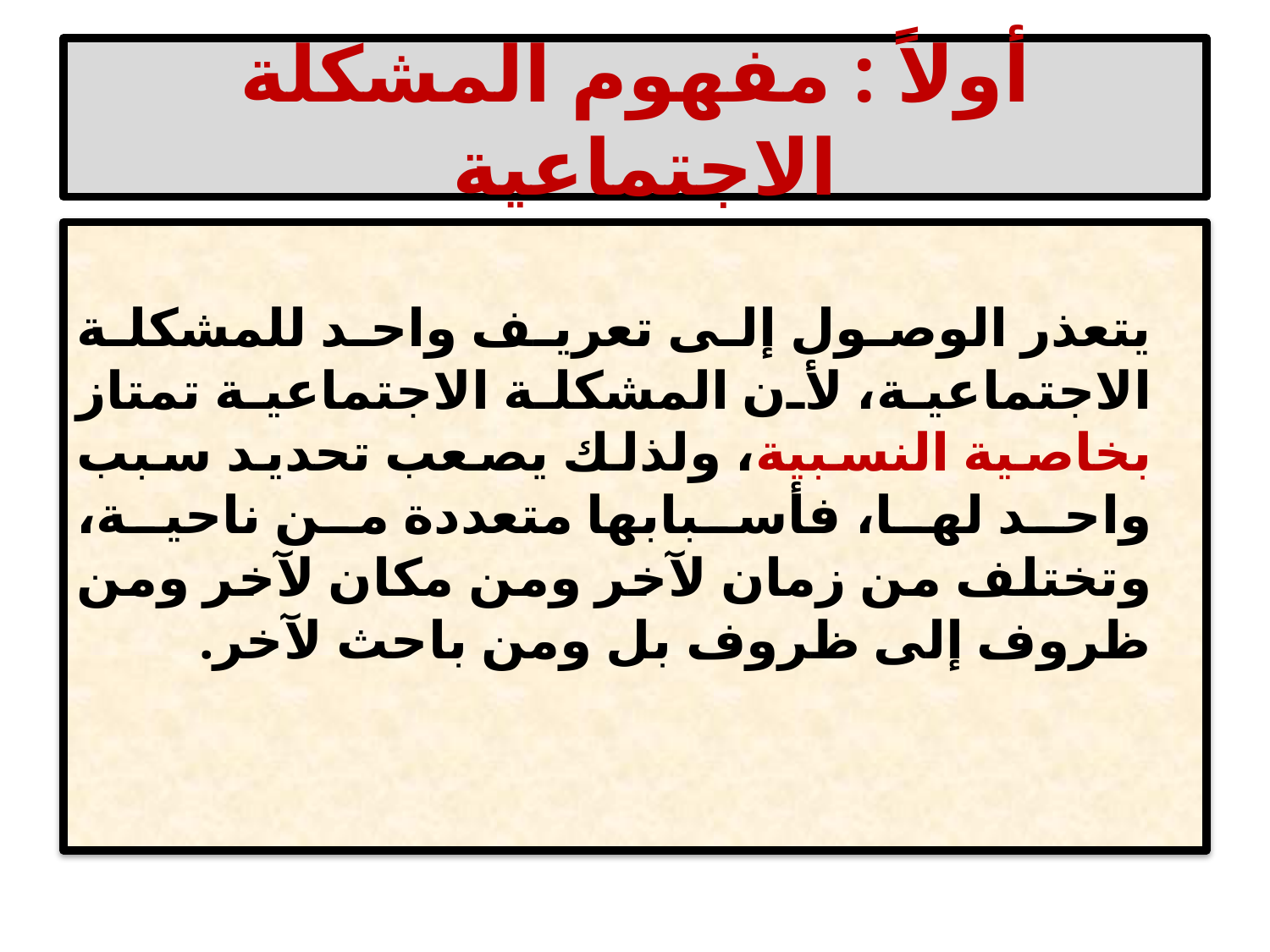

# أولاً : مفهوم المشكلة الاجتماعية

		يتعذر الوصول إلى تعريف واحد للمشكلة الاجتماعية، لأن المشكلة الاجتماعية تمتاز بخاصية النسبية، ولذلك يصعب تحديد سبب واحد لها، فأسبابها متعددة من ناحية، وتختلف من زمان لآخر ومن مكان لآخر ومن ظروف إلى ظروف بل ومن باحث لآخر.